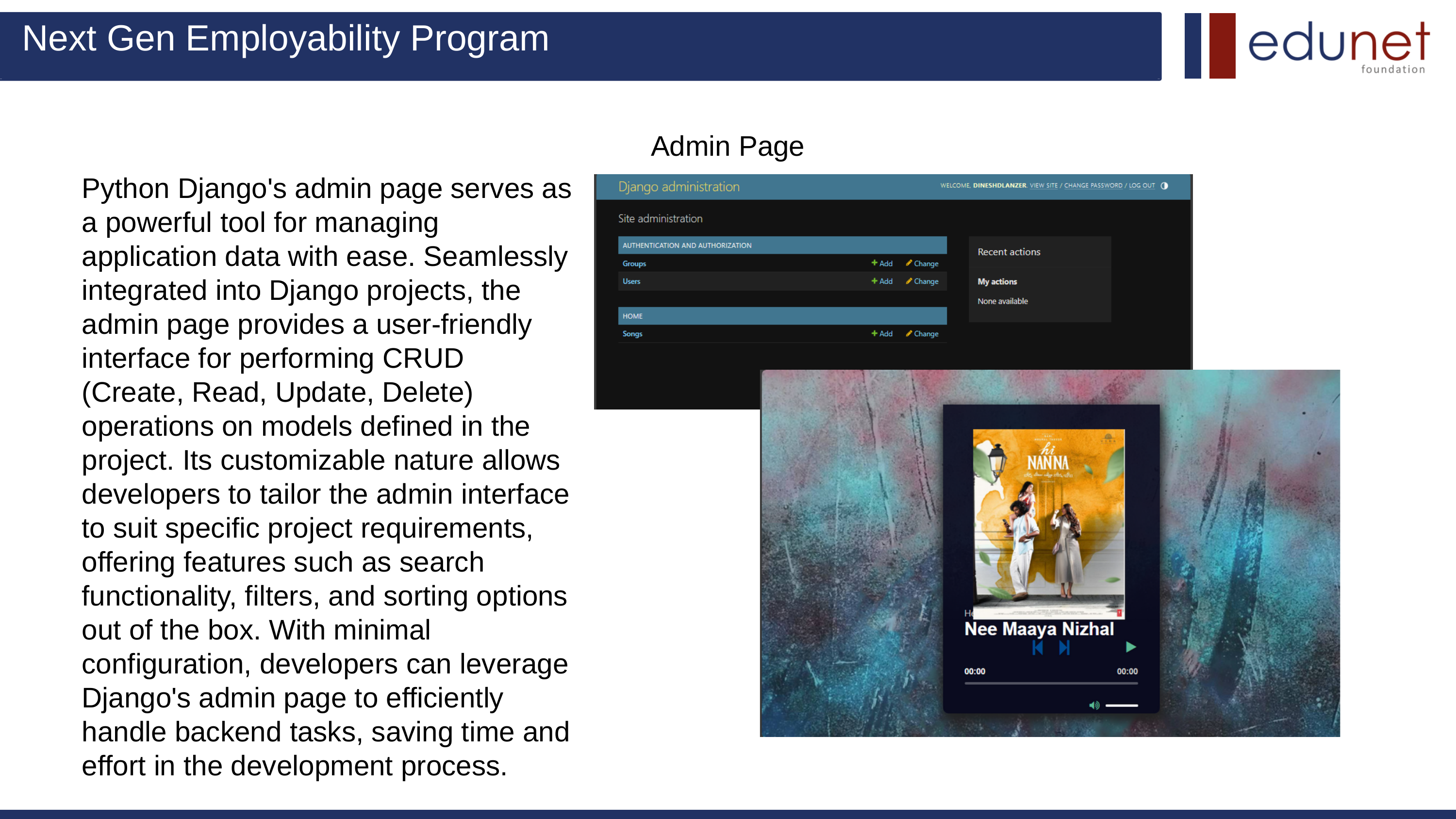

Next Gen Employability Program
Admin Page
Python Django's admin page serves as a powerful tool for managing application data with ease. Seamlessly integrated into Django projects, the admin page provides a user-friendly interface for performing CRUD (Create, Read, Update, Delete) operations on models defined in the project. Its customizable nature allows developers to tailor the admin interface to suit specific project requirements, offering features such as search functionality, filters, and sorting options out of the box. With minimal configuration, developers can leverage Django's admin page to efficiently handle backend tasks, saving time and effort in the development process.